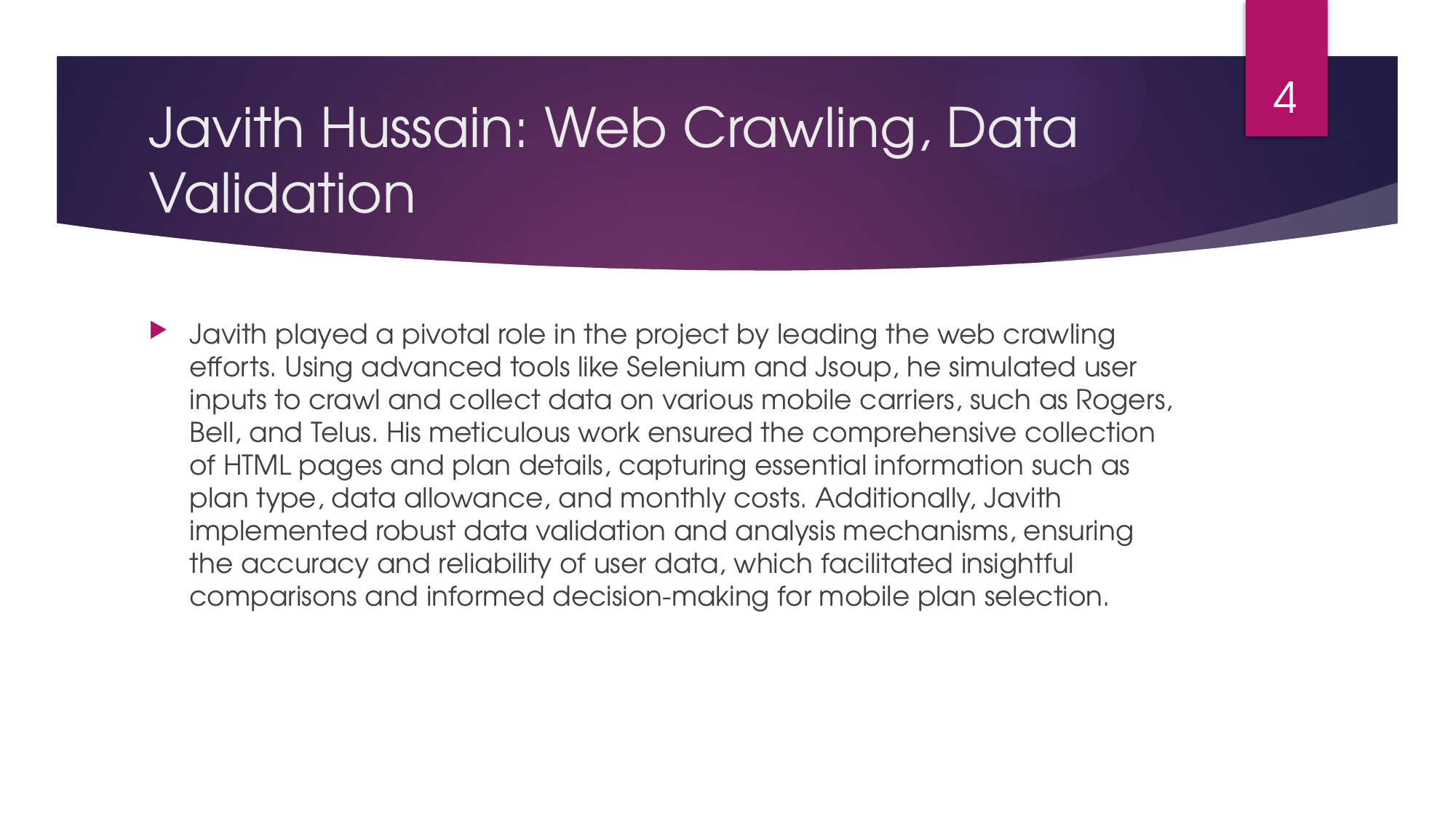

4
# Javith Hussain: Web Crawling, Data Validation
Javith played a pivotal role in the project by leading the web crawling efforts. Using advanced tools like Selenium and Jsoup, he simulated user inputs to crawl and collect data on various mobile carriers, such as Rogers, Bell, and Telus. His meticulous work ensured the comprehensive collection of HTML pages and plan details, capturing essential information such as plan type, data allowance, and monthly costs. Additionally, Javith implemented robust data validation and analysis mechanisms, ensuring the accuracy and reliability of user data, which facilitated insightful comparisons and informed decision-making for mobile plan selection.